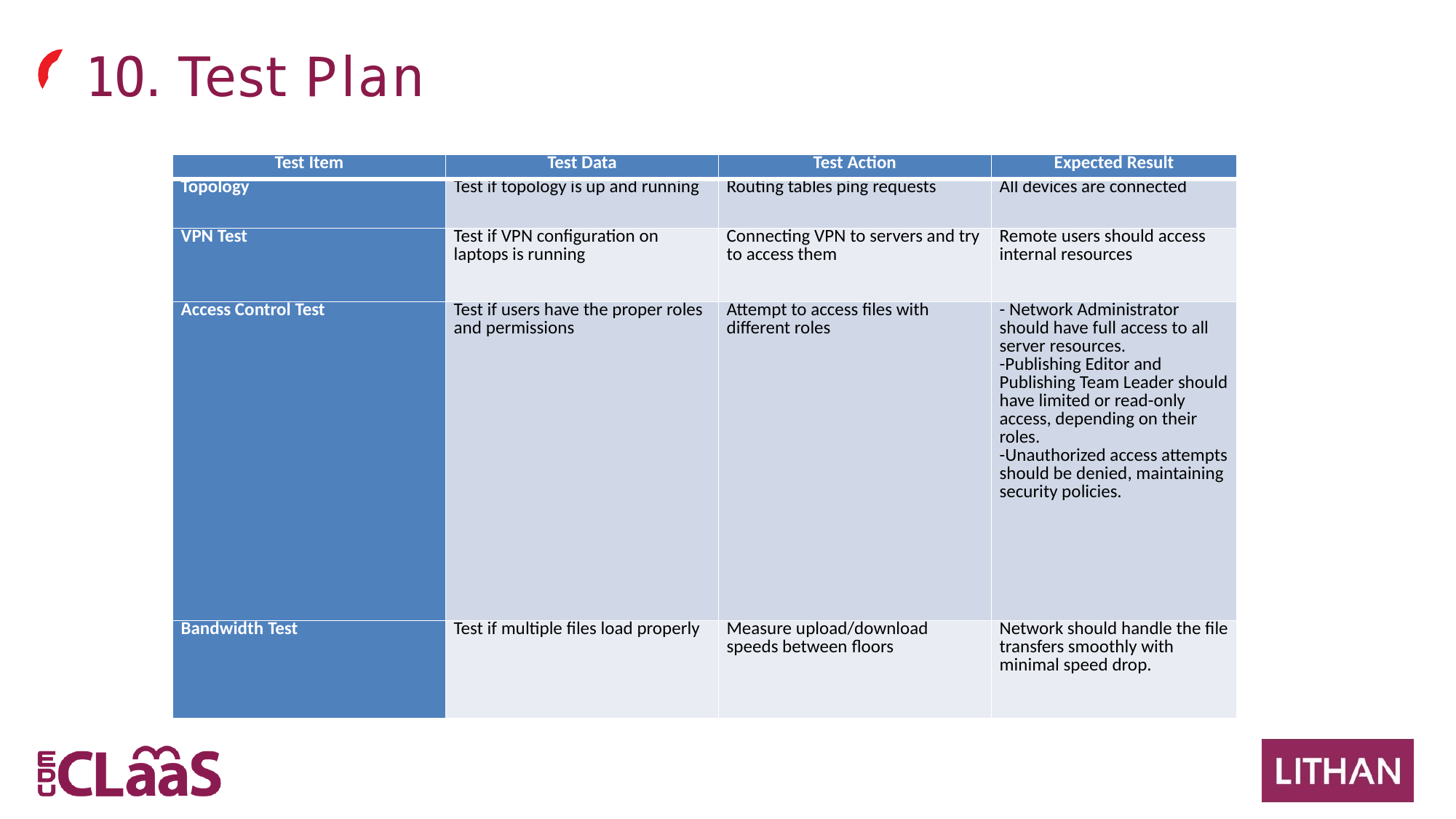

# 10. Test Plan
| Test Item | Test Data | Test Action | Expected Result |
| --- | --- | --- | --- |
| Topology | Test if topology is up and running | Routing tables ping requests | All devices are connected |
| VPN Test | Test if VPN configuration on laptops is running | Connecting VPN to servers and try to access them | Remote users should access internal resources |
| Access Control Test | Test if users have the proper roles and permissions | Attempt to access files with different roles | - Network Administrator should have full access to all server resources. -Publishing Editor and Publishing Team Leader should have limited or read-only access, depending on their roles. -Unauthorized access attempts should be denied, maintaining security policies. |
| Bandwidth Test | Test if multiple files load properly | Measure upload/download speeds between floors | Network should handle the file transfers smoothly with minimal speed drop. |